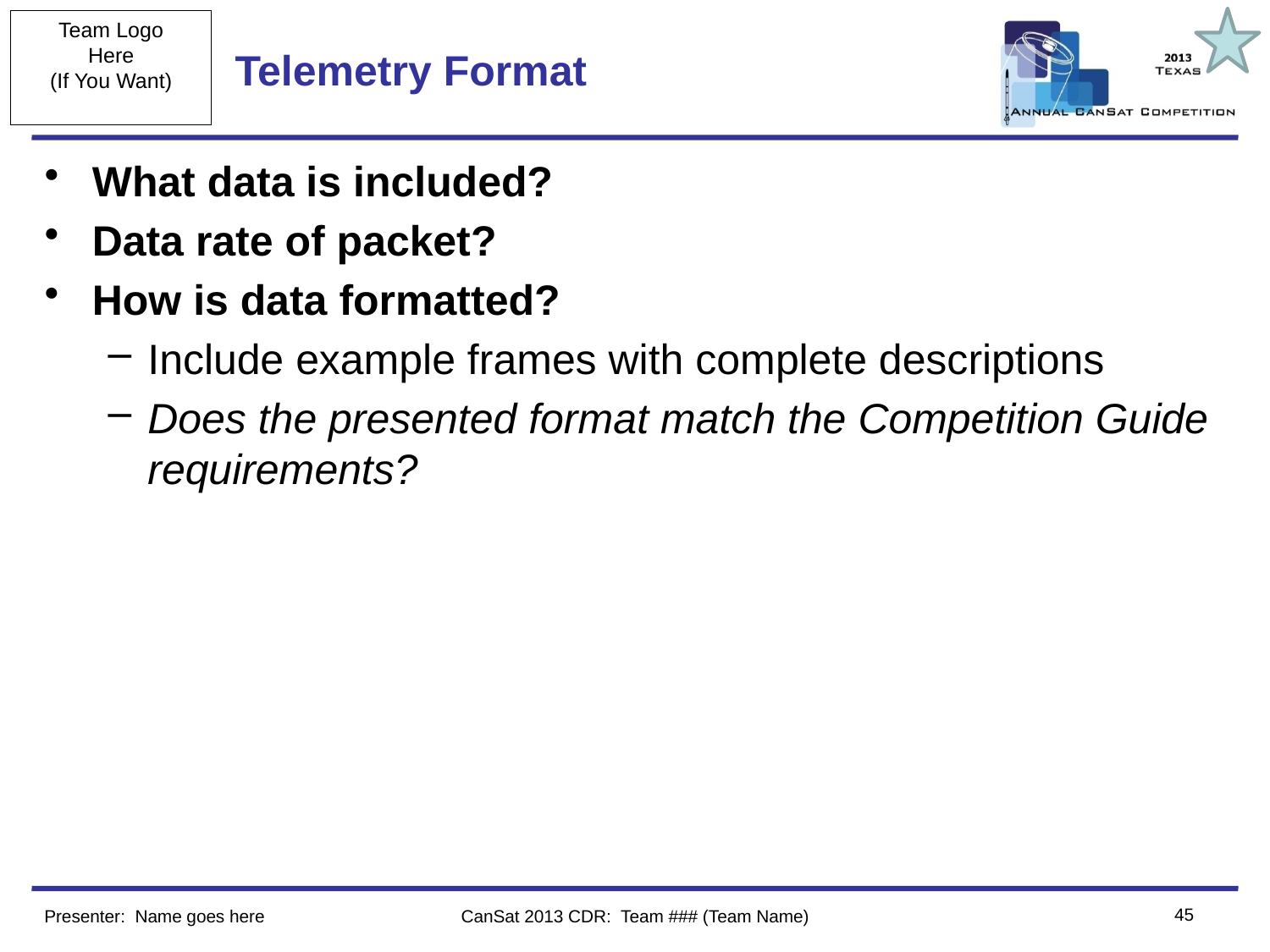

# Telemetry Format
What data is included?
Data rate of packet?
How is data formatted?
Include example frames with complete descriptions
Does the presented format match the Competition Guide requirements?

45
Presenter:  Name goes here
CanSat 2013 CDR:  Team ### (Team Name)